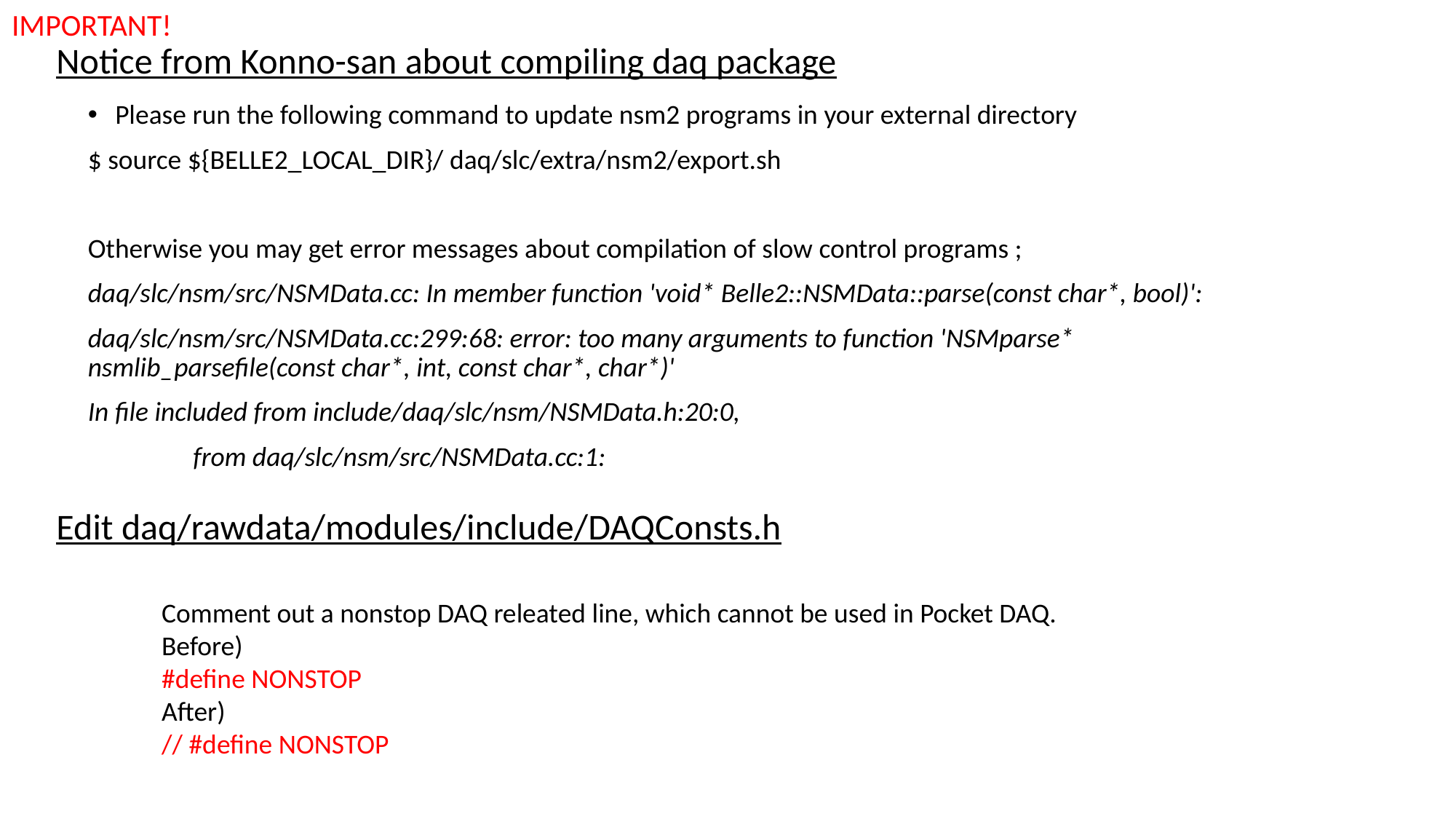

IMPORTANT!
# Notice from Konno-san about compiling daq package
Please run the following command to update nsm2 programs in your external directory
$ source ${BELLE2_LOCAL_DIR}/ daq/slc/extra/nsm2/export.sh

Otherwise you may get error messages about compilation of slow control programs ;
daq/slc/nsm/src/NSMData.cc: In member function 'void* Belle2::NSMData::parse(const char*, bool)':
daq/slc/nsm/src/NSMData.cc:299:68: error: too many arguments to function 'NSMparse* nsmlib_parsefile(const char*, int, const char*, char*)'
In file included from include/daq/slc/nsm/NSMData.h:20:0,
                 from daq/slc/nsm/src/NSMData.cc:1:

Edit daq/rawdata/modules/include/DAQConsts.h
Comment out a nonstop DAQ releated line, which cannot be used in Pocket DAQ.
Before)
#define NONSTOP
After)
// #define NONSTOP